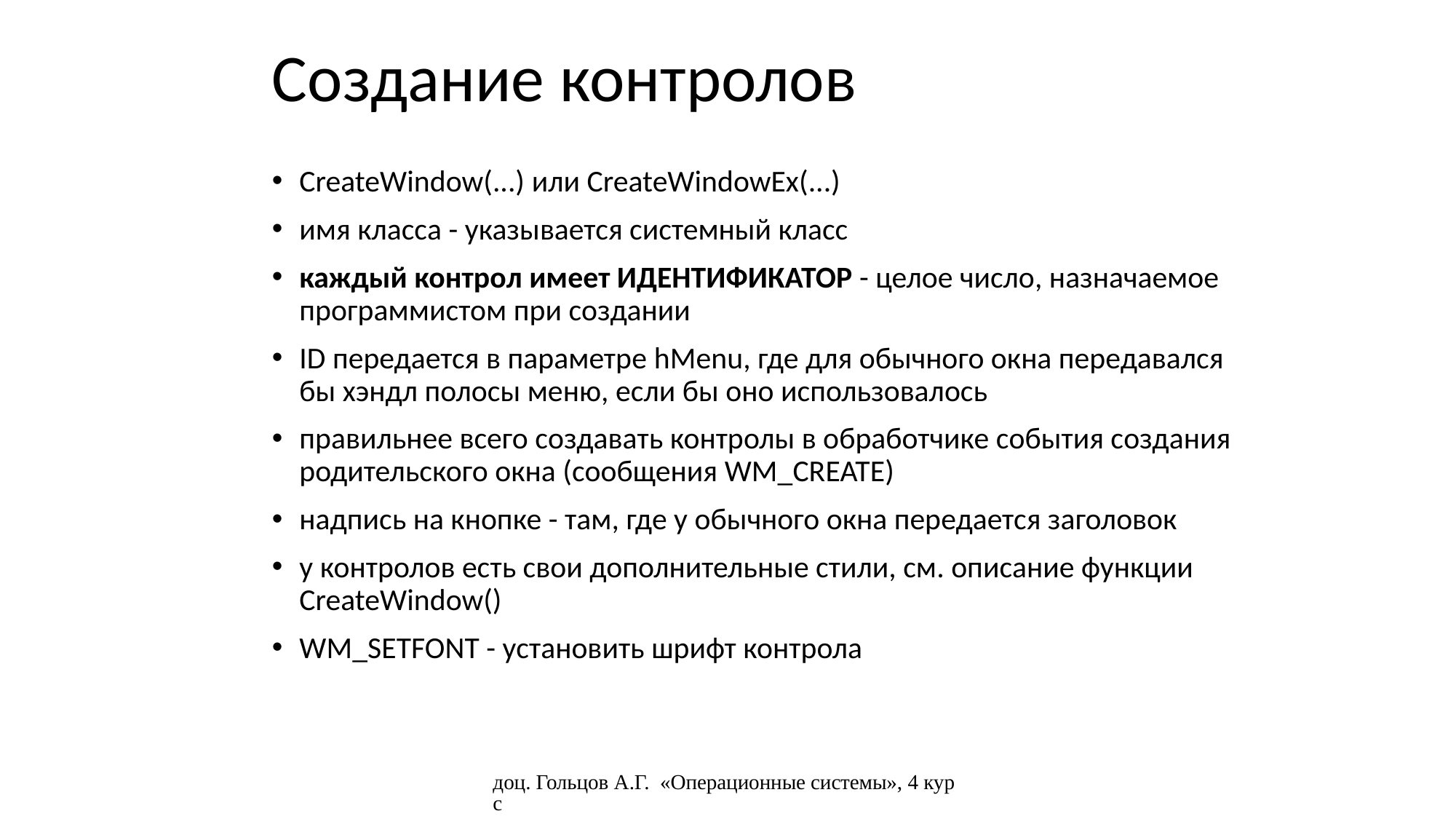

# Создание контролов
CreateWindow(...) или CreateWindowEx(...)
имя класса - указывается системный класс
каждый контрол имеет ИДЕНТИФИКАТОР - целое число, назначаемое программистом при создании
ID передается в параметре hMenu, где для обычного окна передавался бы хэндл полосы меню, если бы оно использовалось
правильнее всего создавать контролы в обработчике события создания родительского окна (сообщения WM_CREATE)
надпись на кнопке - там, где у обычного окна передается заголовок
у контролов есть свои дополнительные стили, см. описание функции CreateWindow()
WM_SETFONT - установить шрифт контрола
доц. Гольцов А.Г.  «Операционные системы», 4 курс